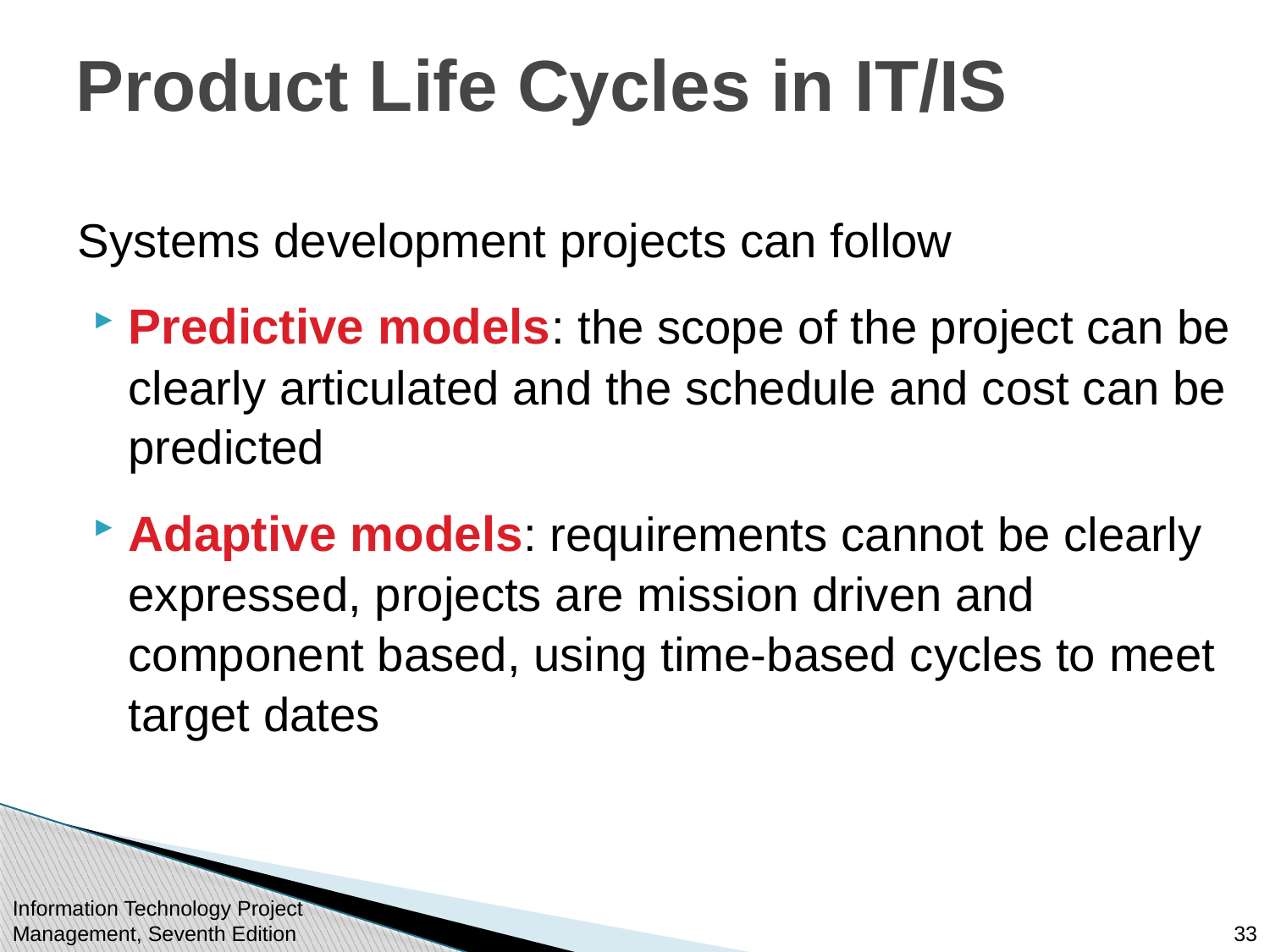

# Product Life Cycles in IT/IS
Systems development projects can follow
Predictive models: the scope of the project can be clearly articulated and the schedule and cost can be predicted
Adaptive models: requirements cannot be clearly expressed, projects are mission driven and component based, using time-based cycles to meet target dates
Information Technology Project Management, Seventh Edition
33